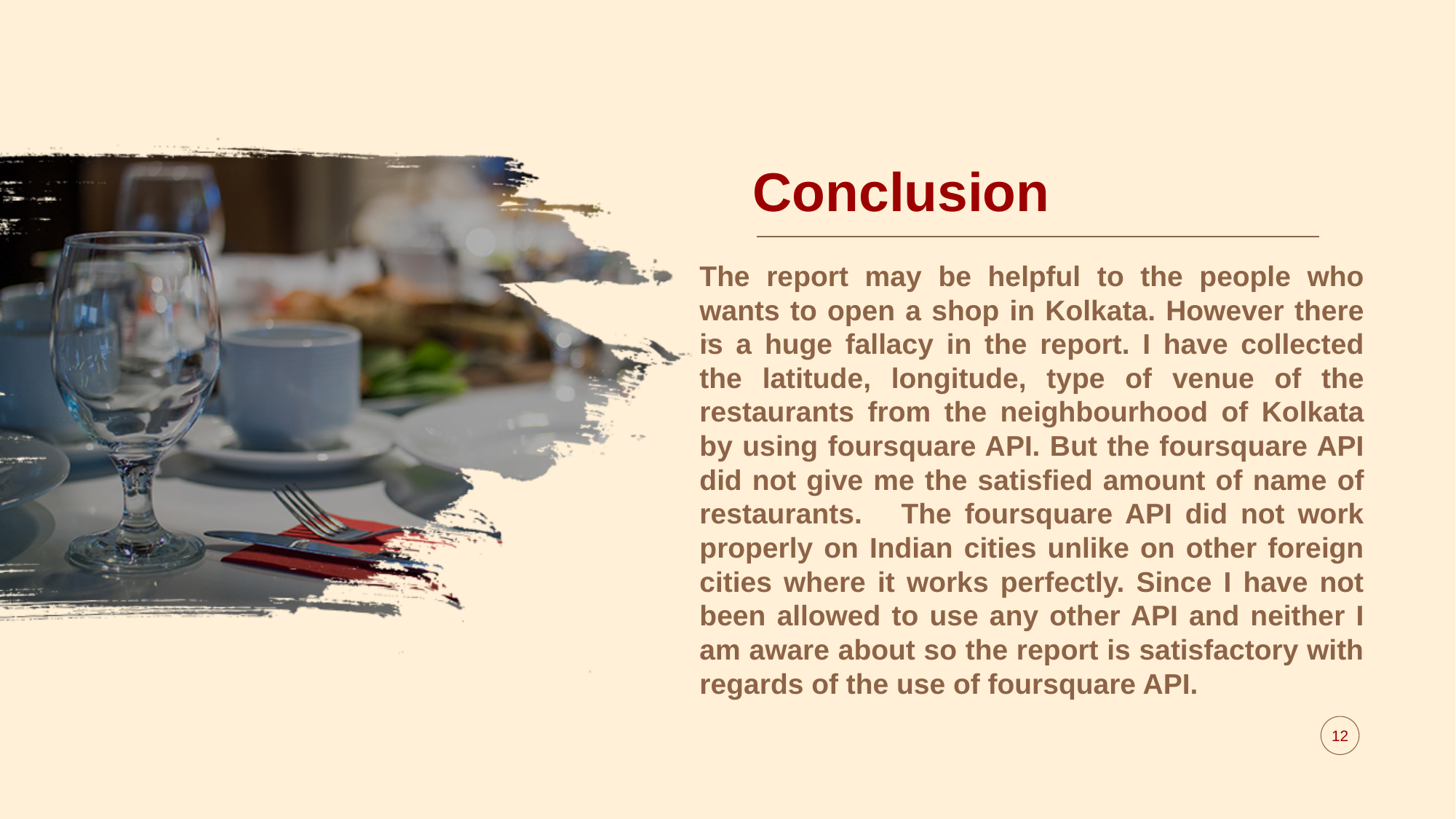

# Conclusion
The report may be helpful to the people who wants to open a shop in Kolkata. However there is a huge fallacy in the report. I have collected the latitude, longitude, type of venue of the restaurants from the neighbourhood of Kolkata by using foursquare API. But the foursquare API did not give me the satisfied amount of name of restaurants.   The foursquare API did not work properly on Indian cities unlike on other foreign cities where it works perfectly. Since I have not been allowed to use any other API and neither I am aware about so the report is satisfactory with regards of the use of foursquare API.
12